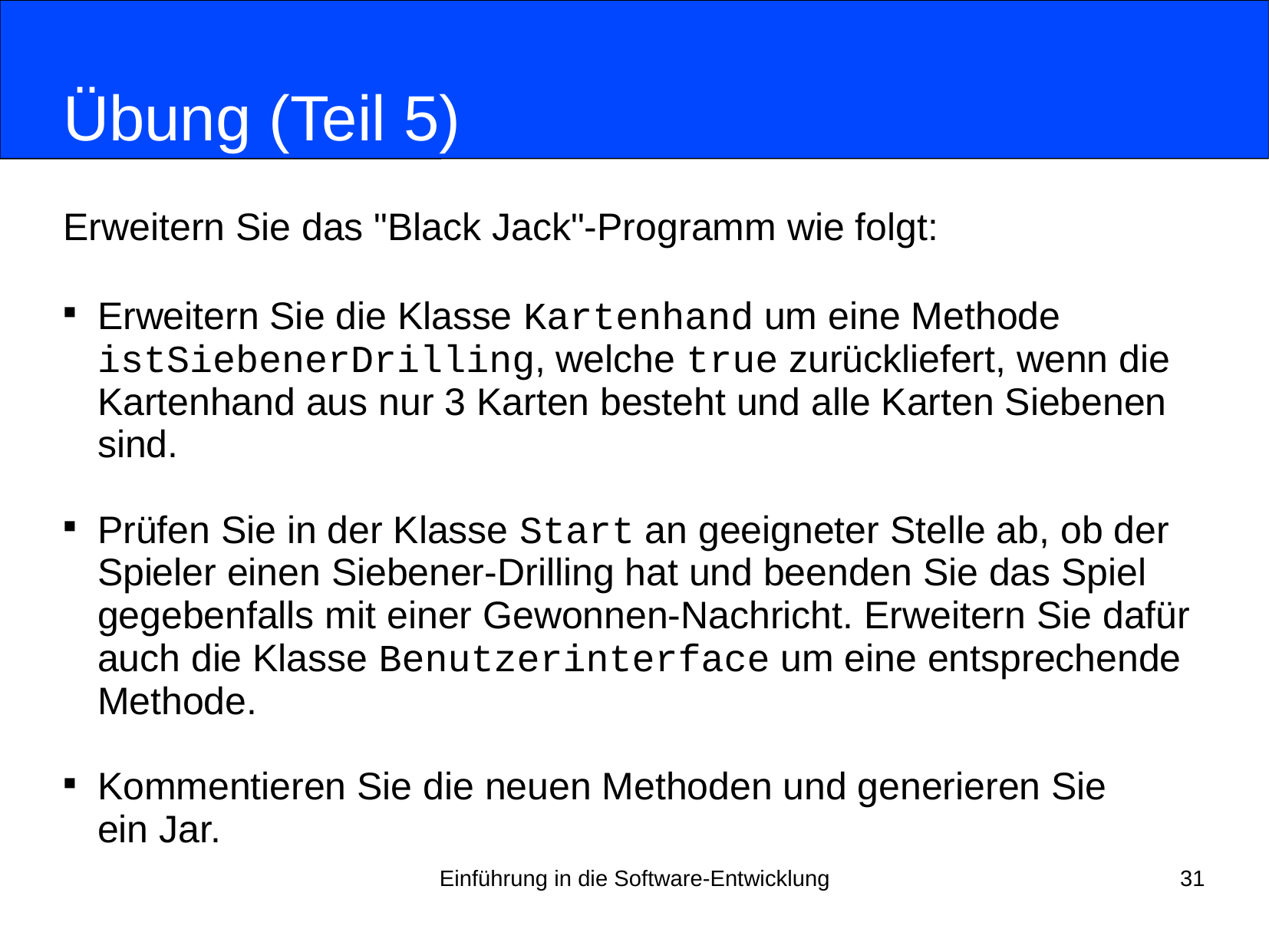

# Übung (Teil 5)
Erweitern Sie das "Black Jack"-Programm wie folgt:
Erweitern Sie die Klasse Kartenhand um eine Methode
istSiebenerDrilling, welche true zurückliefert, wenn die
Kartenhand aus nur 3 Karten besteht und alle Karten Siebenen
sind.
Prüfen Sie in der Klasse Start an geeigneter Stelle ab, ob der
Spieler einen Siebener-Drilling hat und beenden Sie das Spiel
gegebenfalls mit einer Gewonnen-Nachricht. Erweitern Sie dafür
auch die Klasse Benutzerinterface um eine entsprechende
Methode.
Kommentieren Sie die neuen Methoden und generieren Sie
ein Jar.

Einführung in die Software-Entwicklung
31